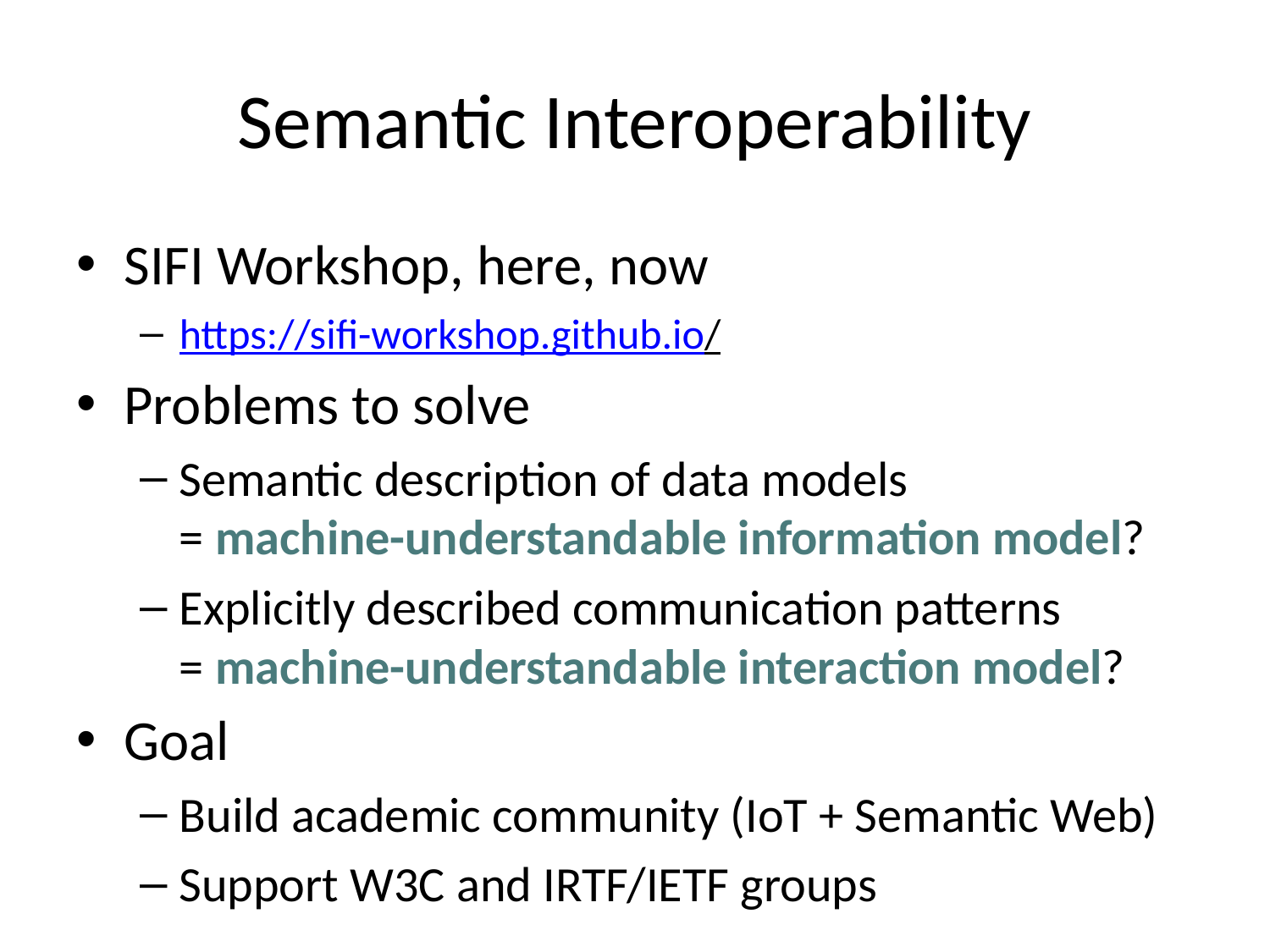

# Semantic Interoperability
SIFI Workshop, here, now
https://sifi-workshop.github.io/
Problems to solve
Semantic description of data models
= machine-understandable information model?
Explicitly described communication patterns
= machine-understandable interaction model?
Goal
Build academic community (IoT + Semantic Web)
Support W3C and IRTF/IETF groups